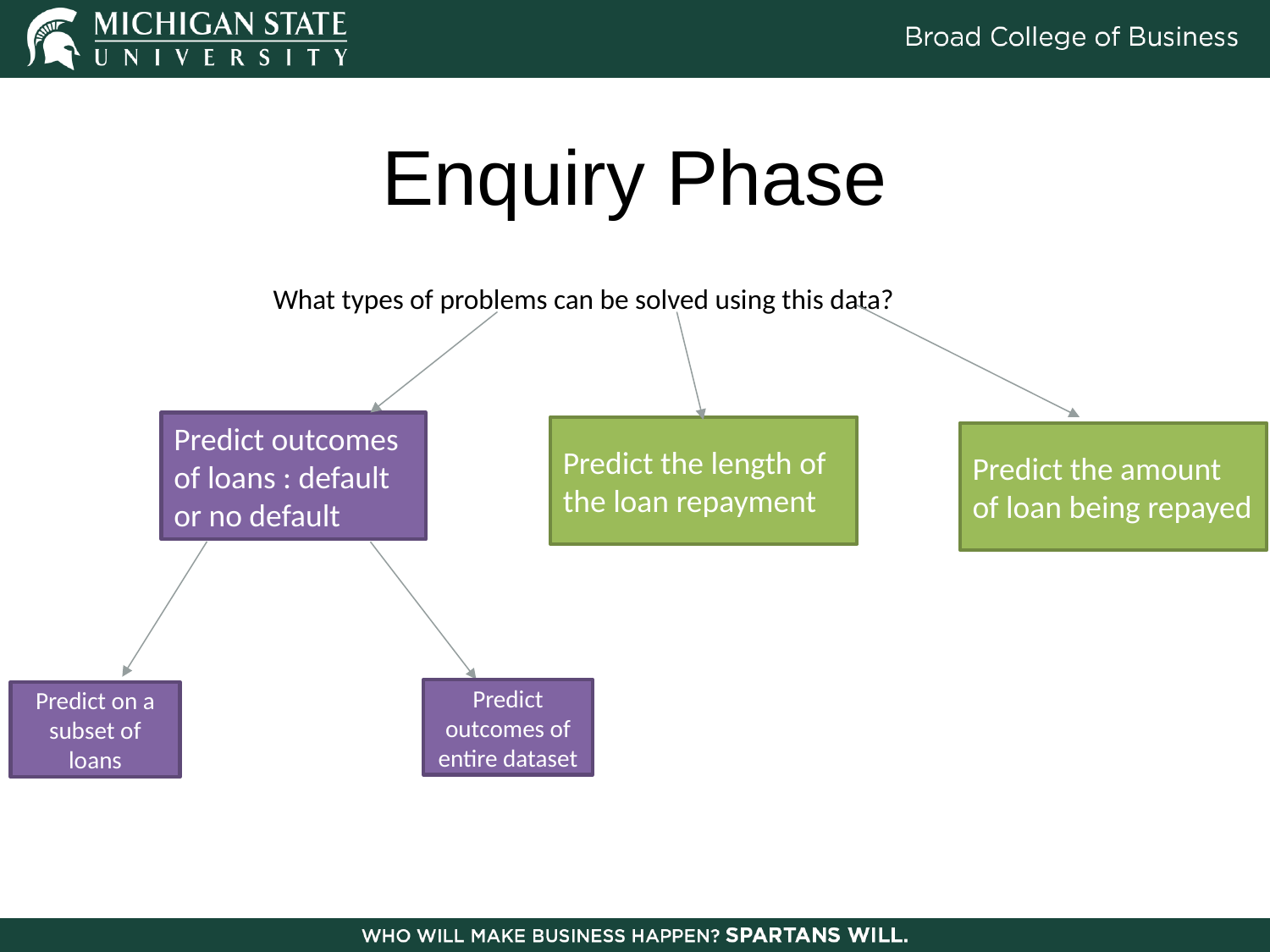

# Enquiry Phase
                               What types of problems can be solved using this data?

Predict outcomes of loans : default or no default
Predict the length of the loan repayment
Predict the amount of loan being repayed
Predict outcomes of entire dataset
Predict on a subset of loans